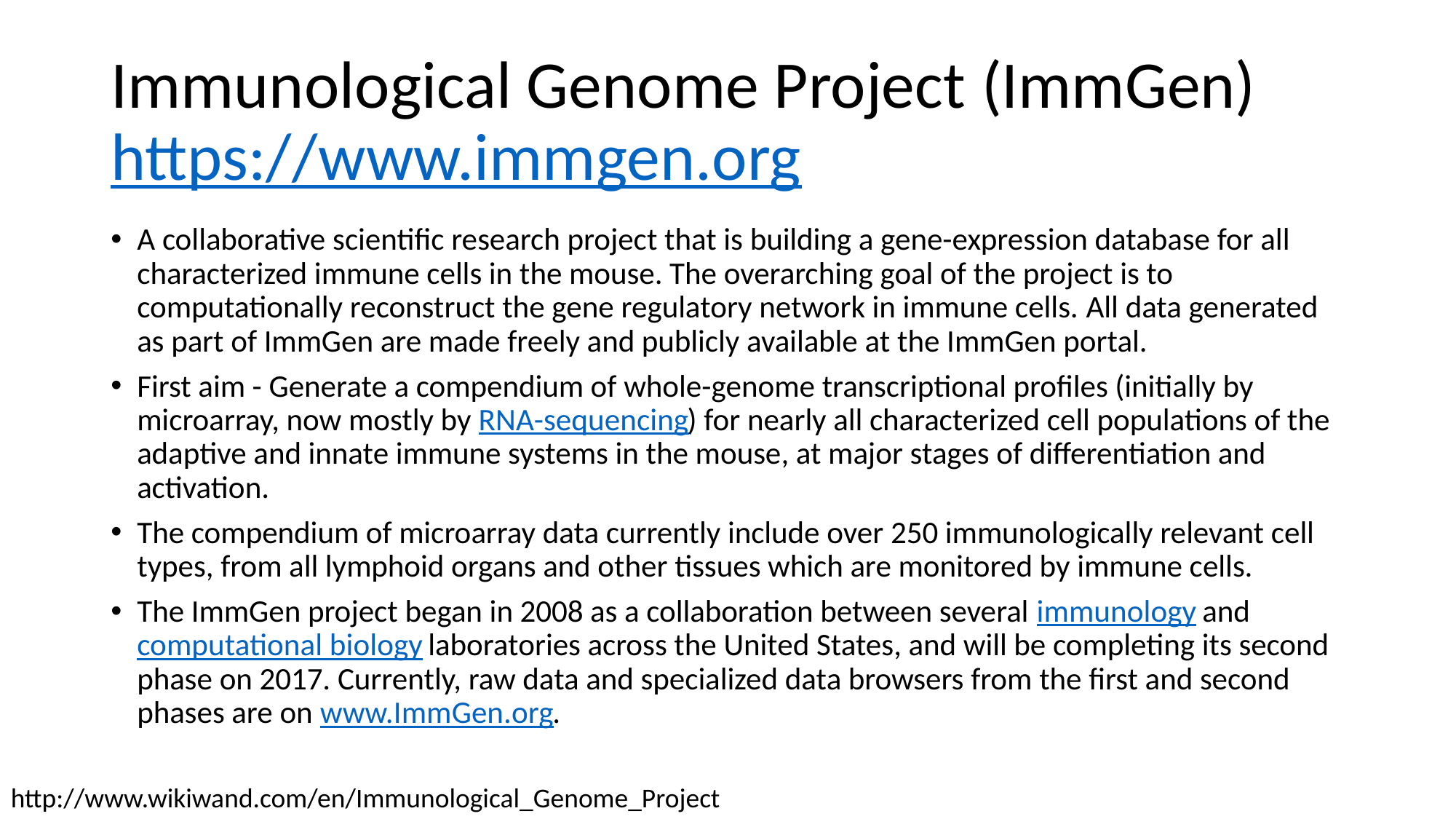

# Immunological Genome Project (ImmGen) https://www.immgen.org
A collaborative scientific research project that is building a gene-expression database for all characterized immune cells in the mouse. The overarching goal of the project is to computationally reconstruct the gene regulatory network in immune cells. All data generated as part of ImmGen are made freely and publicly available at the ImmGen portal.
First aim - Generate a compendium of whole-genome transcriptional profiles (initially by microarray, now mostly by RNA-sequencing) for nearly all characterized cell populations of the adaptive and innate immune systems in the mouse, at major stages of differentiation and activation.
The compendium of microarray data currently include over 250 immunologically relevant cell types, from all lymphoid organs and other tissues which are monitored by immune cells.
The ImmGen project began in 2008 as a collaboration between several immunology and computational biology laboratories across the United States, and will be completing its second phase on 2017. Currently, raw data and specialized data browsers from the first and second phases are on www.ImmGen.org.

http://www.wikiwand.com/en/Immunological_Genome_Project